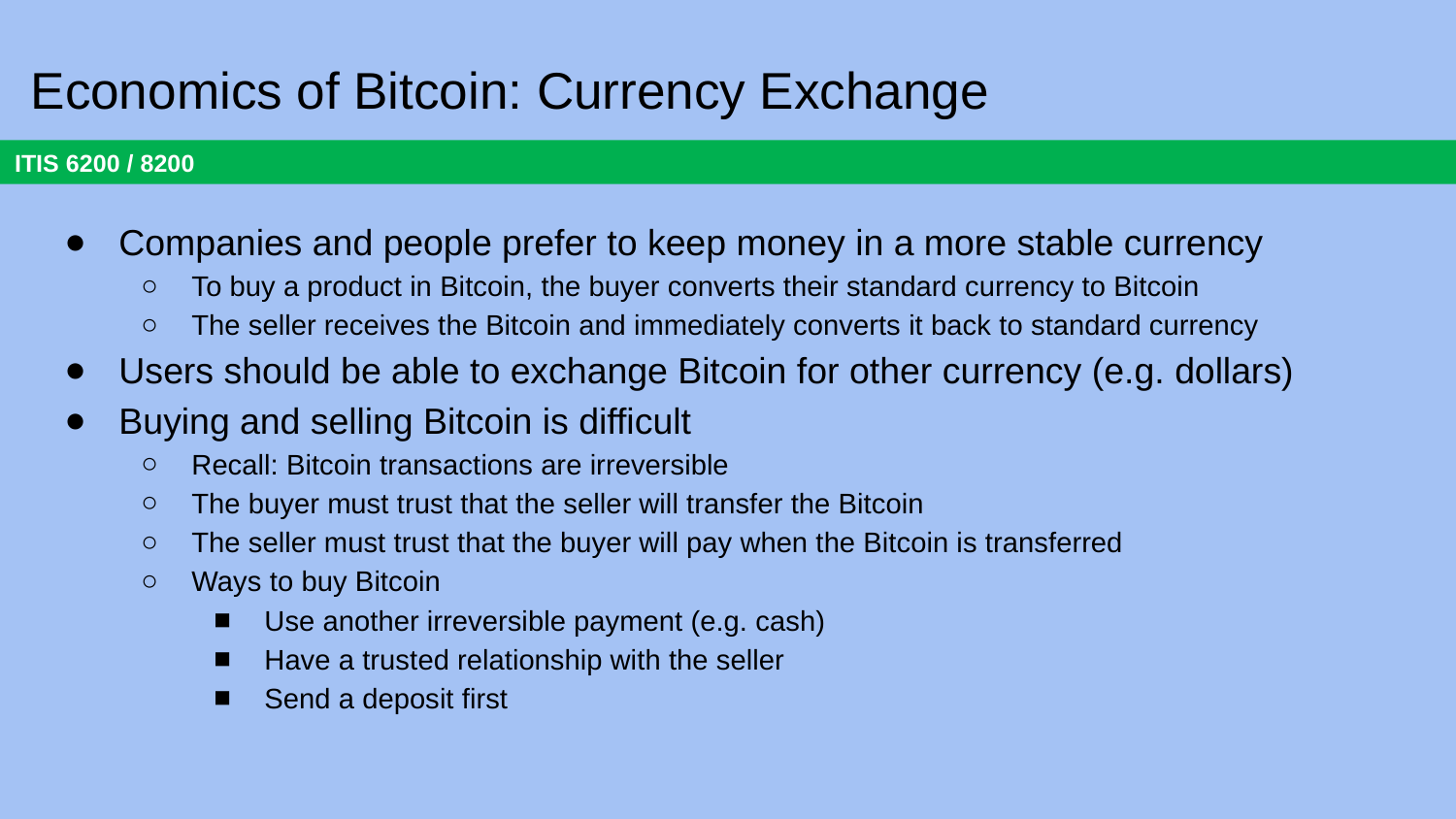

# Economics of Bitcoin: Currency Exchange
Companies and people prefer to keep money in a more stable currency
To buy a product in Bitcoin, the buyer converts their standard currency to Bitcoin
The seller receives the Bitcoin and immediately converts it back to standard currency
Users should be able to exchange Bitcoin for other currency (e.g. dollars)
Buying and selling Bitcoin is difficult
Recall: Bitcoin transactions are irreversible
The buyer must trust that the seller will transfer the Bitcoin
The seller must trust that the buyer will pay when the Bitcoin is transferred
Ways to buy Bitcoin
Use another irreversible payment (e.g. cash)
Have a trusted relationship with the seller
Send a deposit first